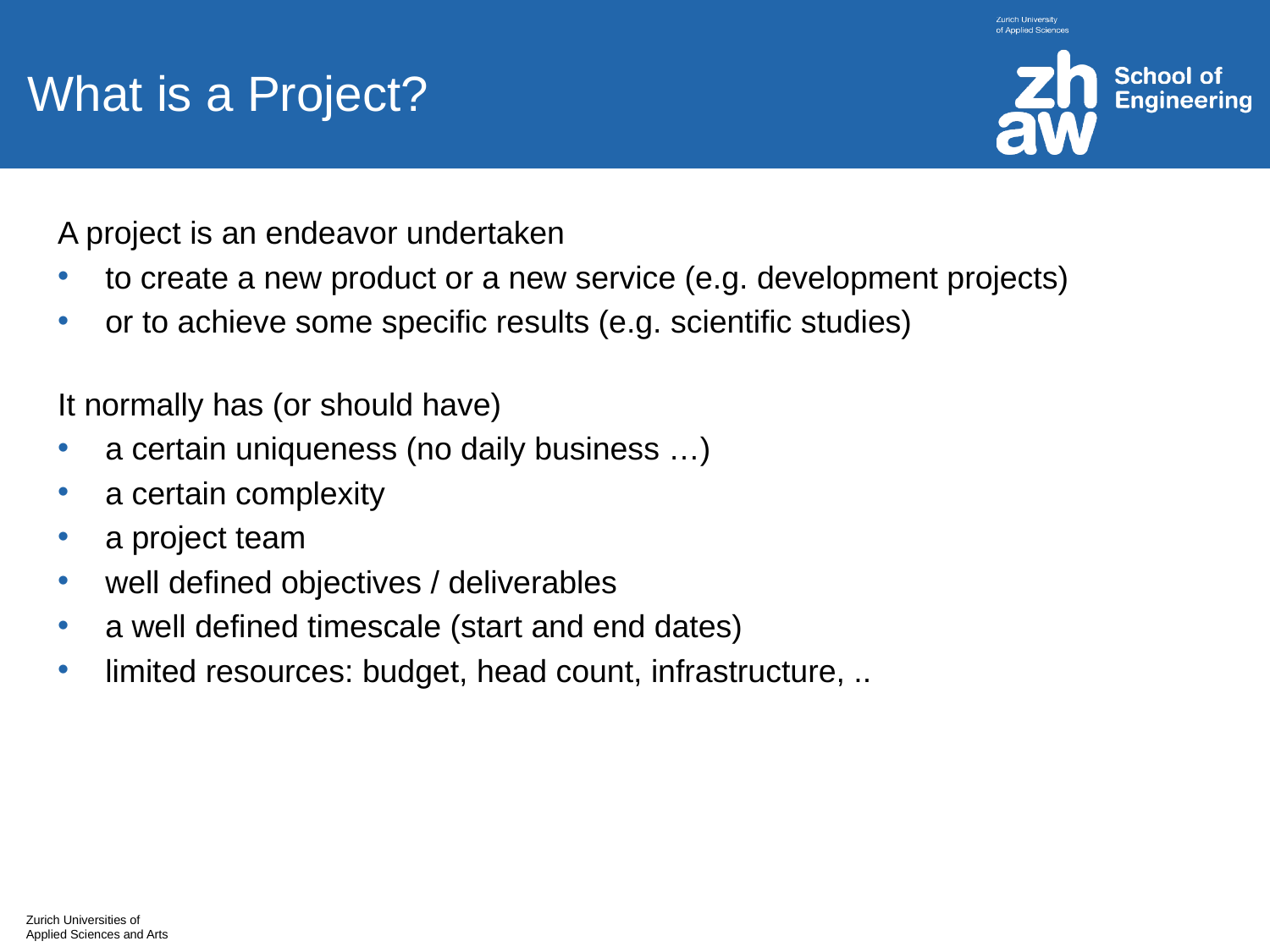

# What is a Project?
A project is an endeavor undertaken
to create a new product or a new service (e.g. development projects)
or to achieve some specific results (e.g. scientific studies)
It normally has (or should have)
a certain uniqueness (no daily business …)
a certain complexity
a project team
well defined objectives / deliverables
a well defined timescale (start and end dates)
limited resources: budget, head count, infrastructure, ..